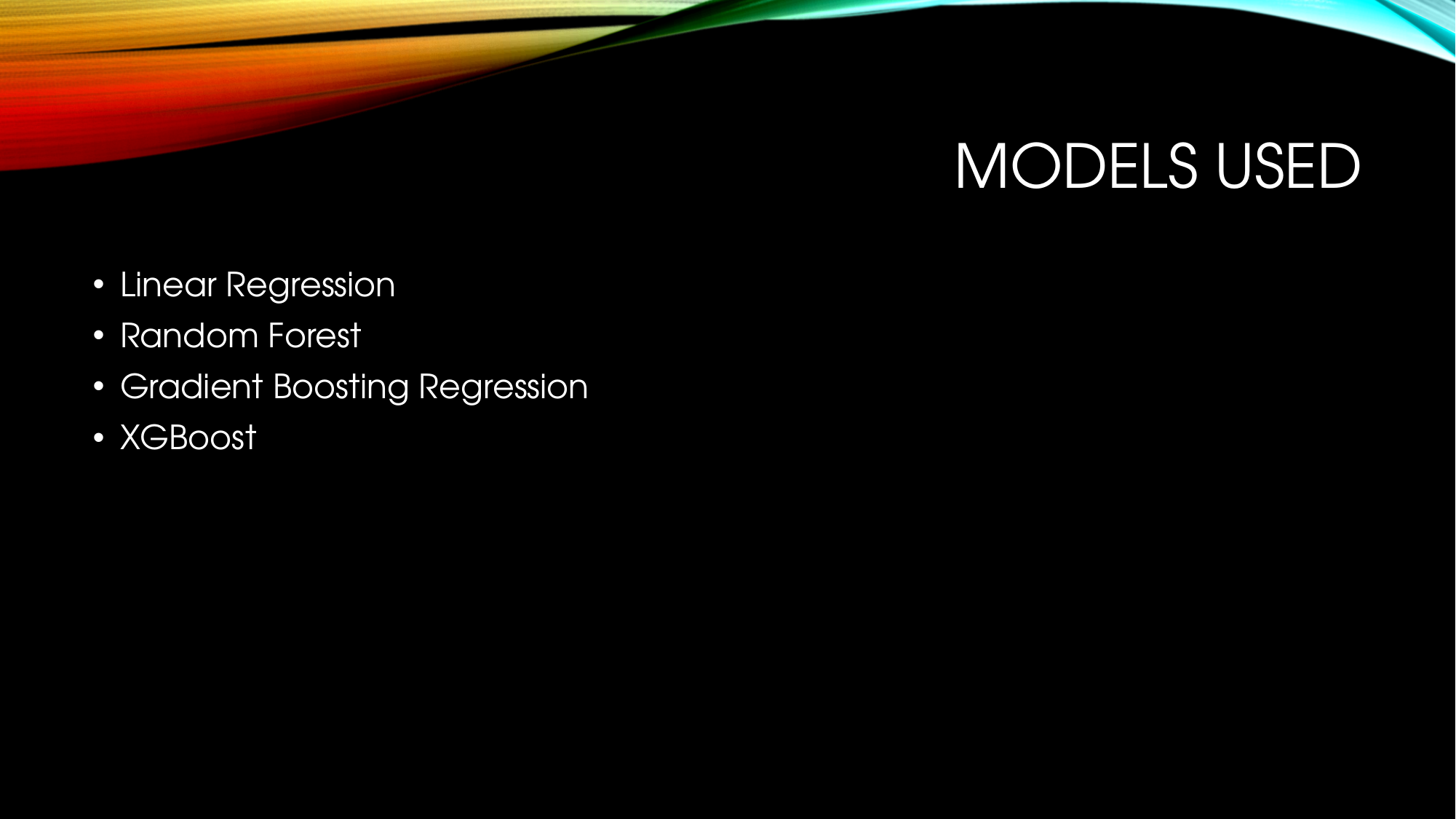

# Models USED
Linear Regression
Random Forest
Gradient Boosting Regression
XGBoost